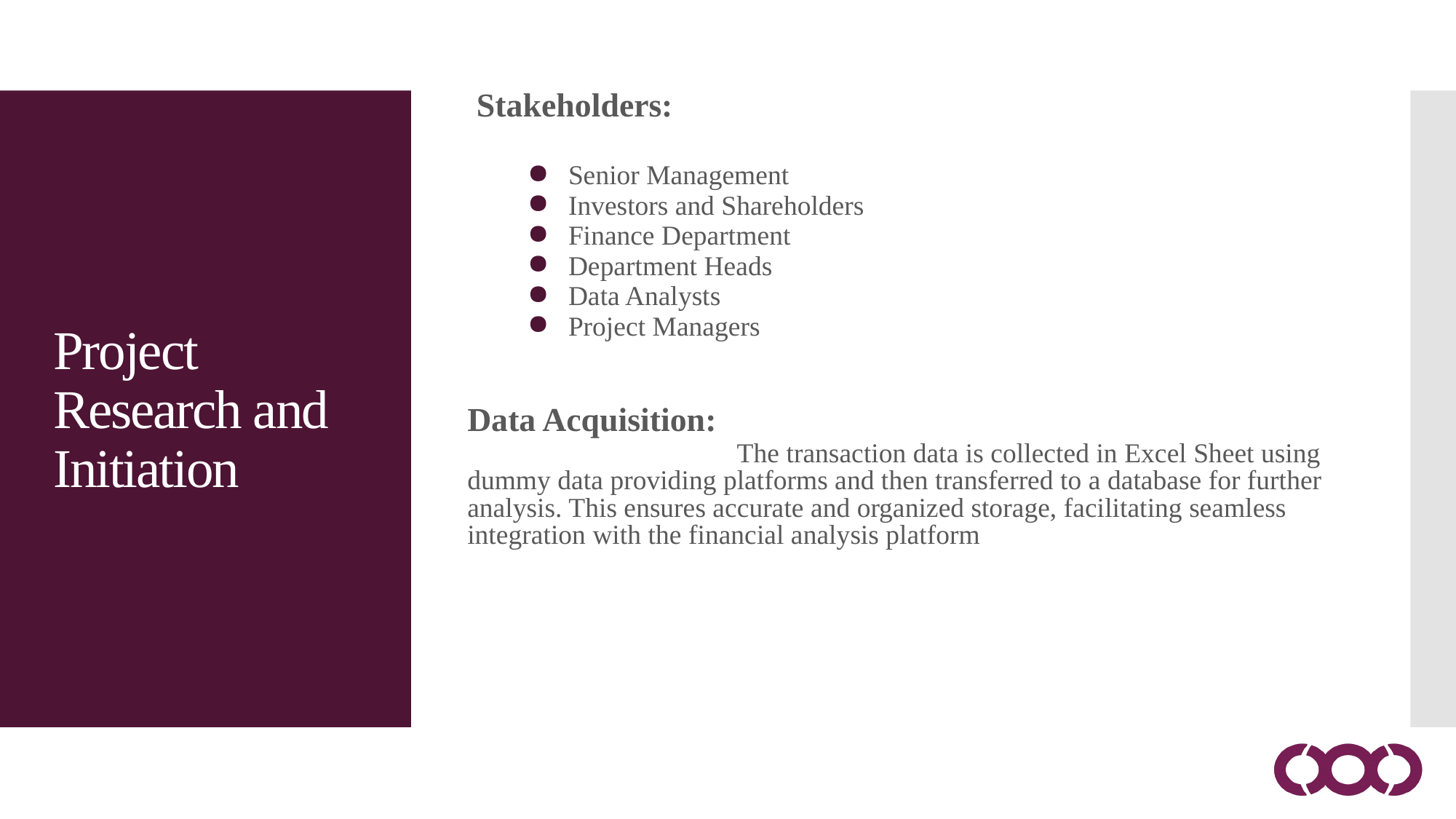

Stakeholders:

Senior Management
Investors and Shareholders
Finance Department
Department Heads
Data Analysts
Project Managers

Data Acquisition:
                                       The transaction data is collected in Excel Sheet using dummy data providing platforms and then transferred to a database for further analysis. This ensures accurate and organized storage, facilitating seamless integration with the financial analysis platform

Project Research and Initiation